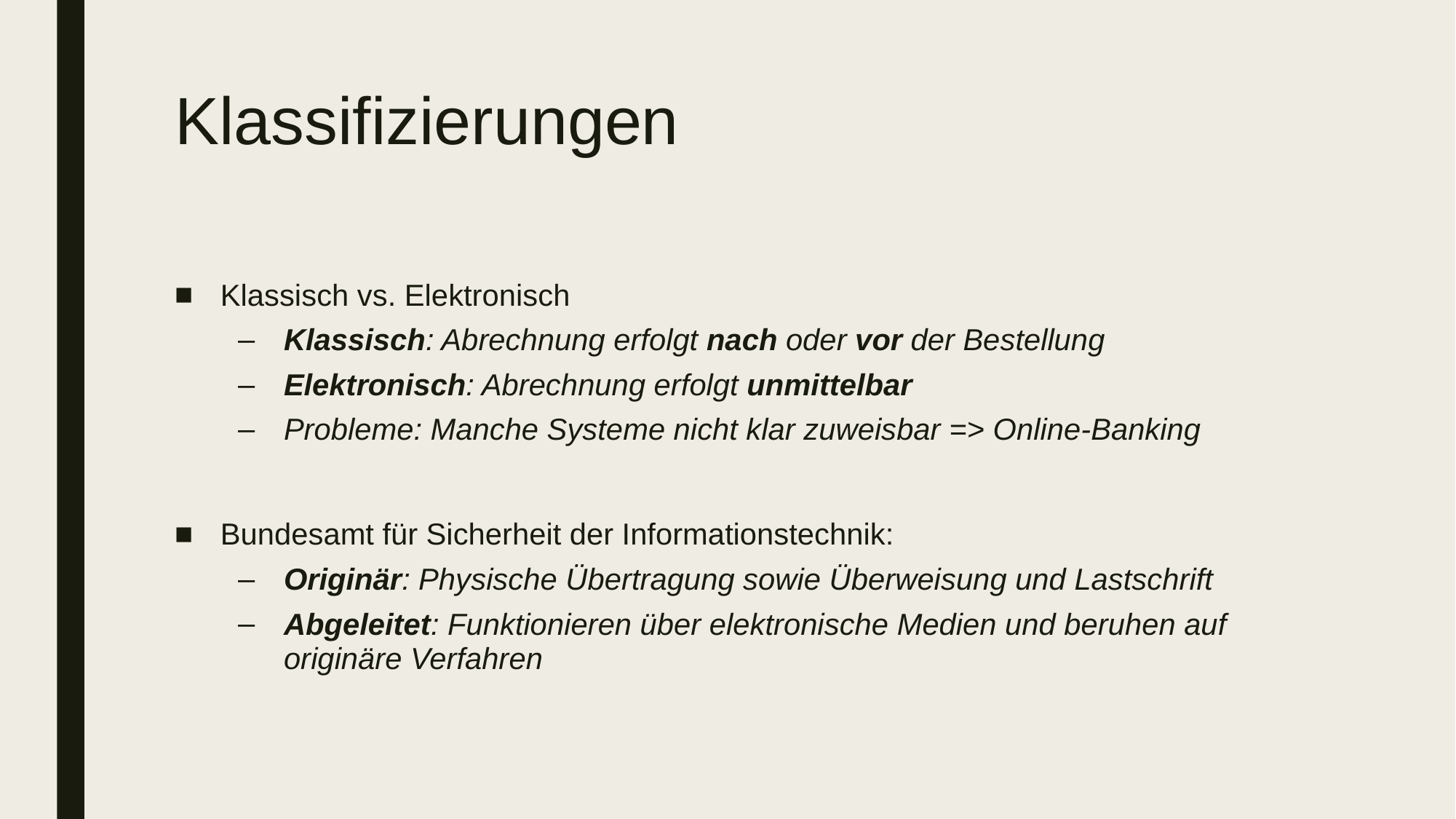

# Klassifizierungen
Klassisch vs. Elektronisch
Klassisch: Abrechnung erfolgt nach oder vor der Bestellung
Elektronisch: Abrechnung erfolgt unmittelbar
Probleme: Manche Systeme nicht klar zuweisbar => Online-Banking

Bundesamt für Sicherheit der Informationstechnik:
Originär: Physische Übertragung sowie Überweisung und Lastschrift
Abgeleitet: Funktionieren über elektronische Medien und beruhen auf originäre Verfahren